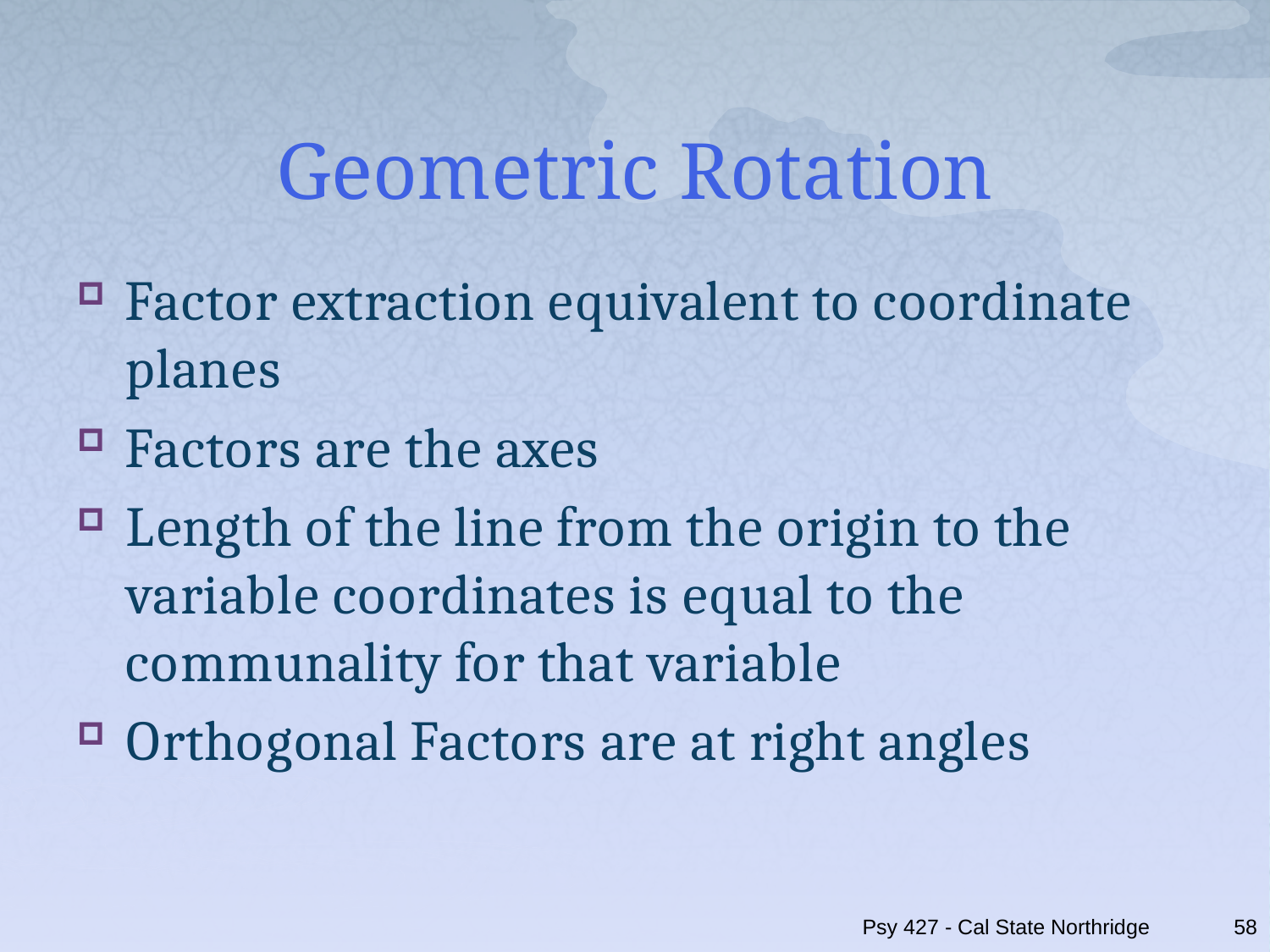

# Geometric Rotation
Factor extraction equivalent to coordinate planes
Factors are the axes
Length of the line from the origin to the variable coordinates is equal to the communality for that variable
Orthogonal Factors are at right angles
Psy 427 - Cal State Northridge
58